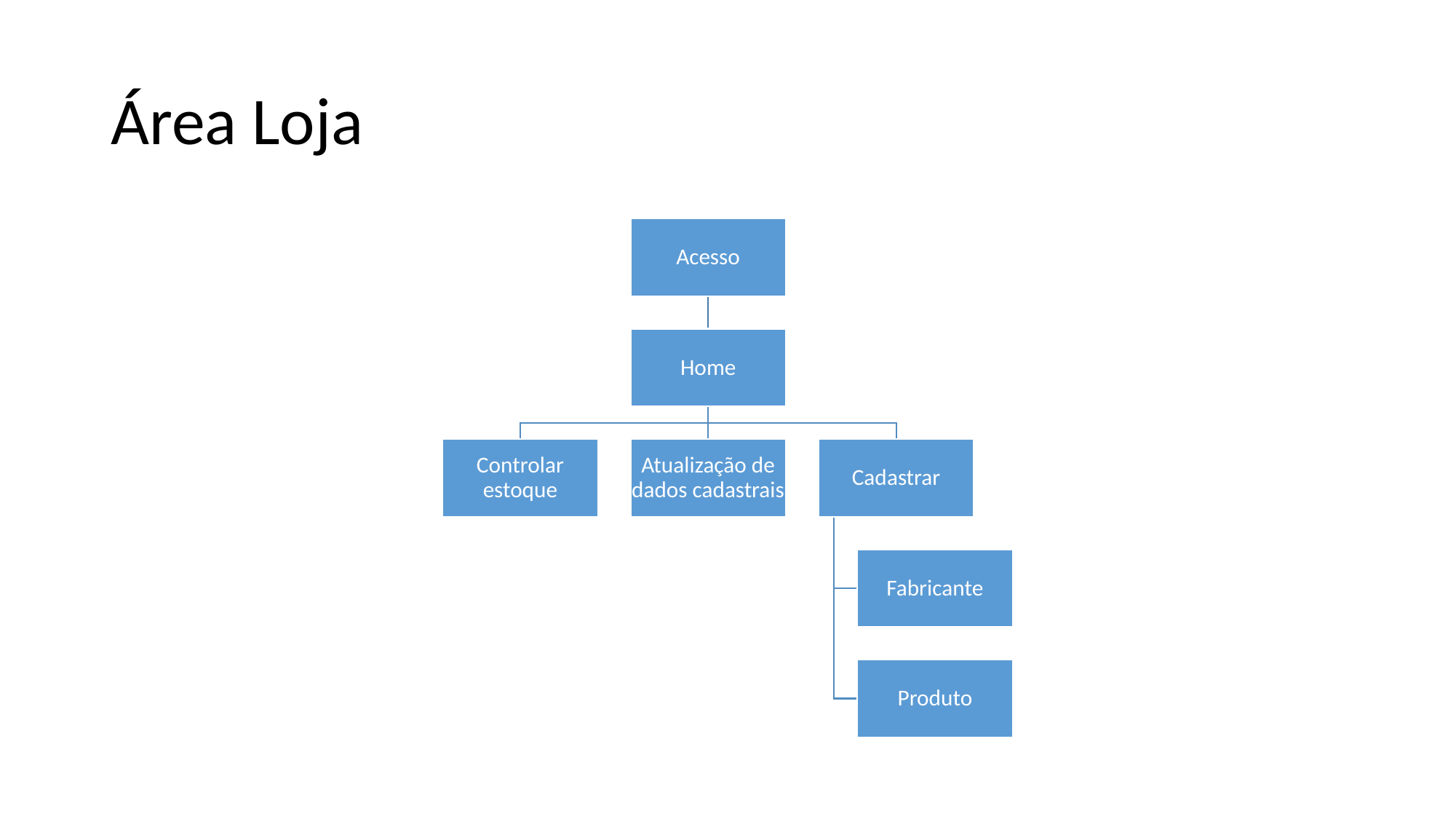

# Área Loja
Acesso
Home
Controlar estoque
Atualização de dados cadastrais
Cadastrar
Fabricante
Produto